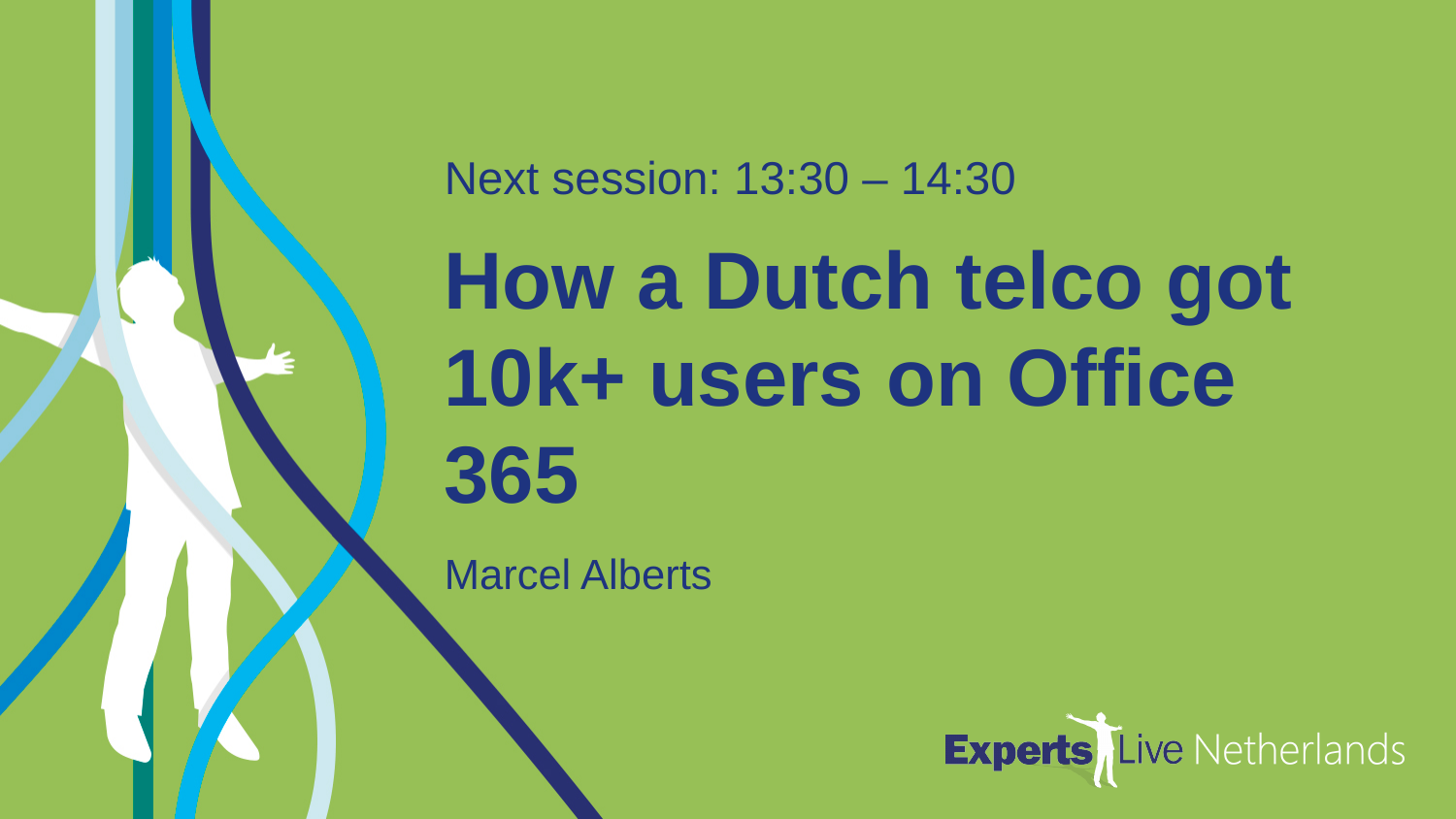

Next session: 13:30 – 14:30
How a Dutch telco got 10k+ users on Office 365
Marcel Alberts